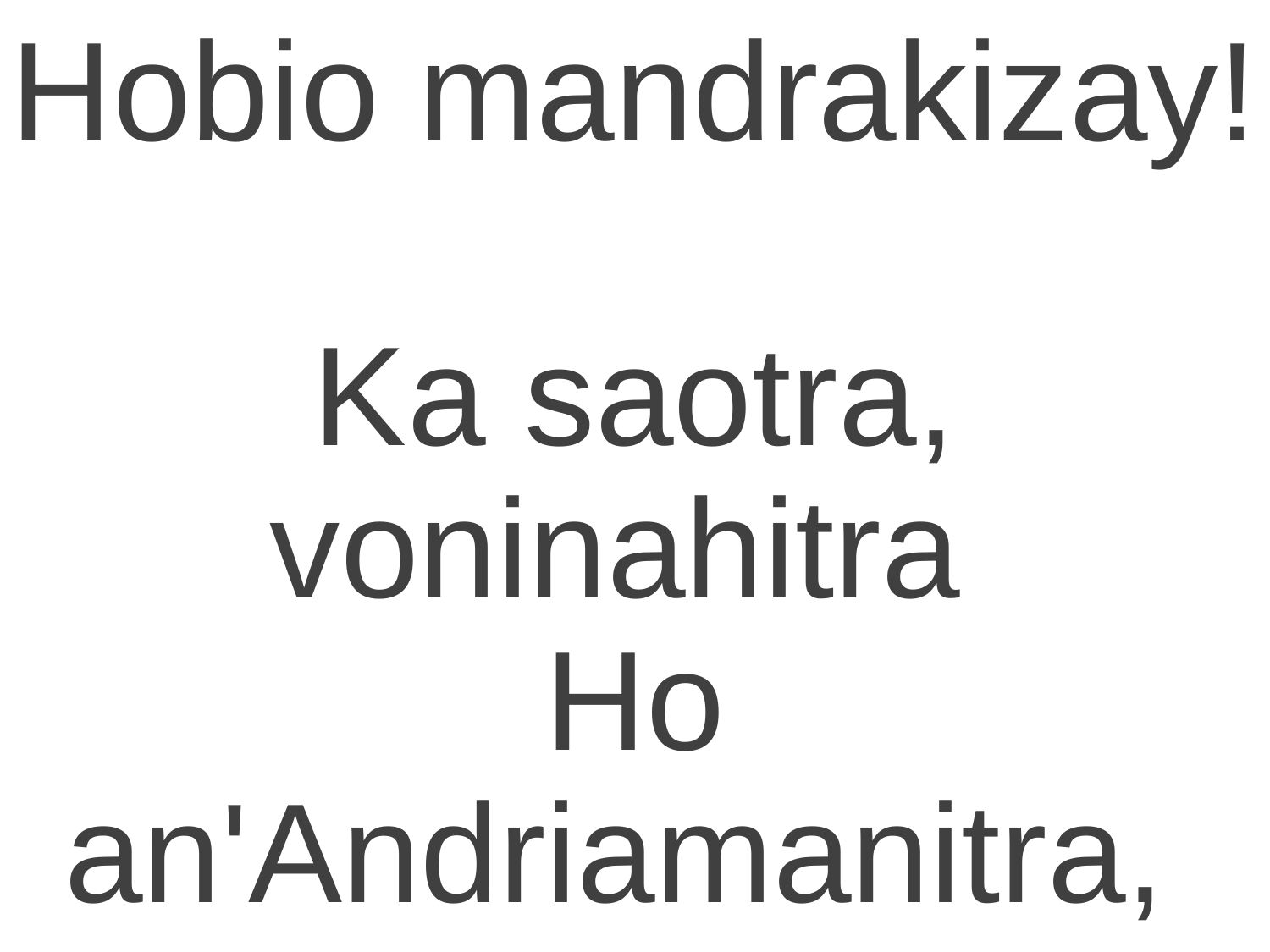

Hobio mandrakizay!
Ka saotra, voninahitra
Ho an'Andriamanitra,